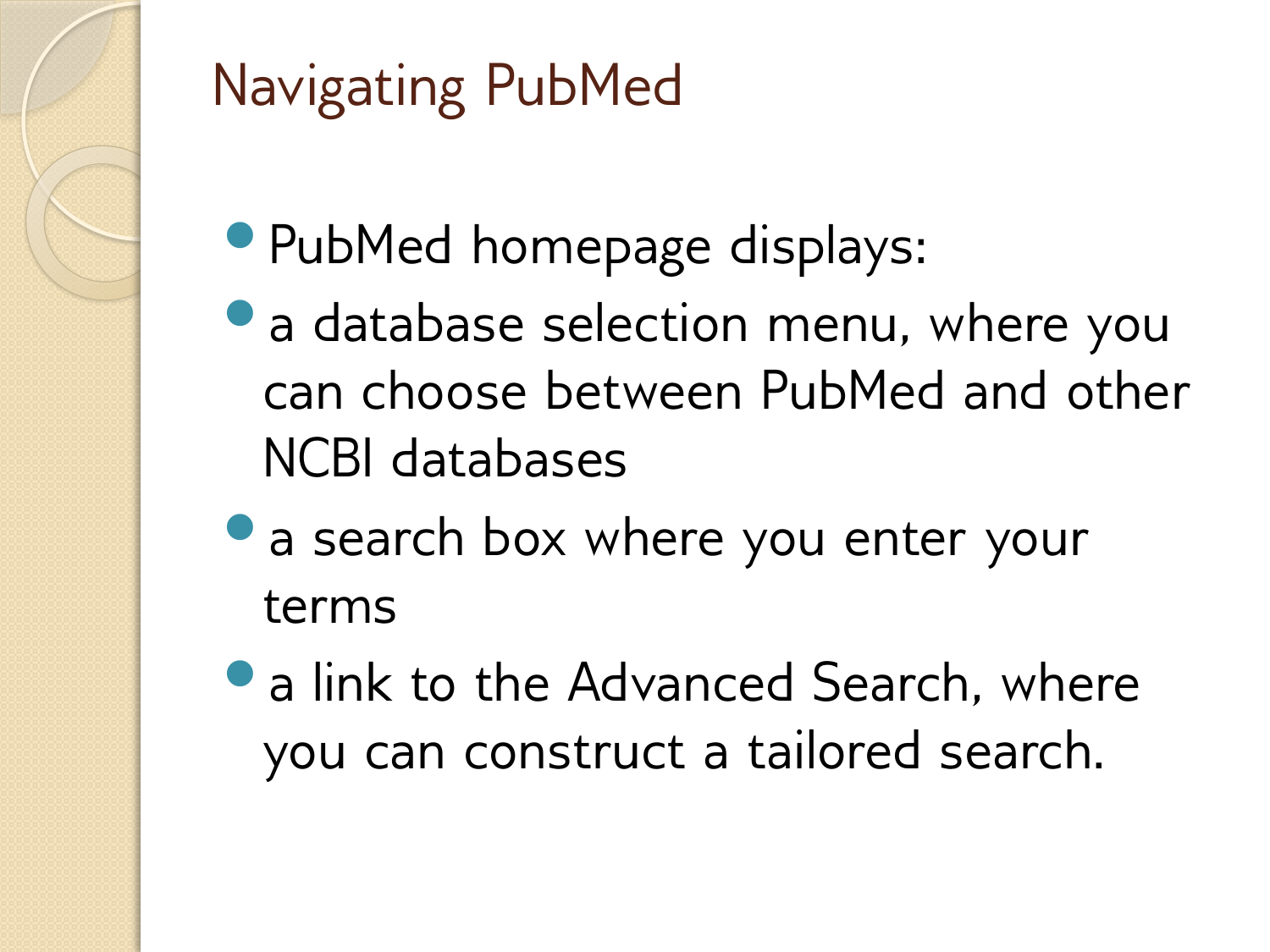

# Navigating PubMed
PubMed homepage displays:
a database selection menu, where you can choose between PubMed and other NCBI databases
a search box where you enter your terms
a link to the Advanced Search, where you can construct a tailored search.